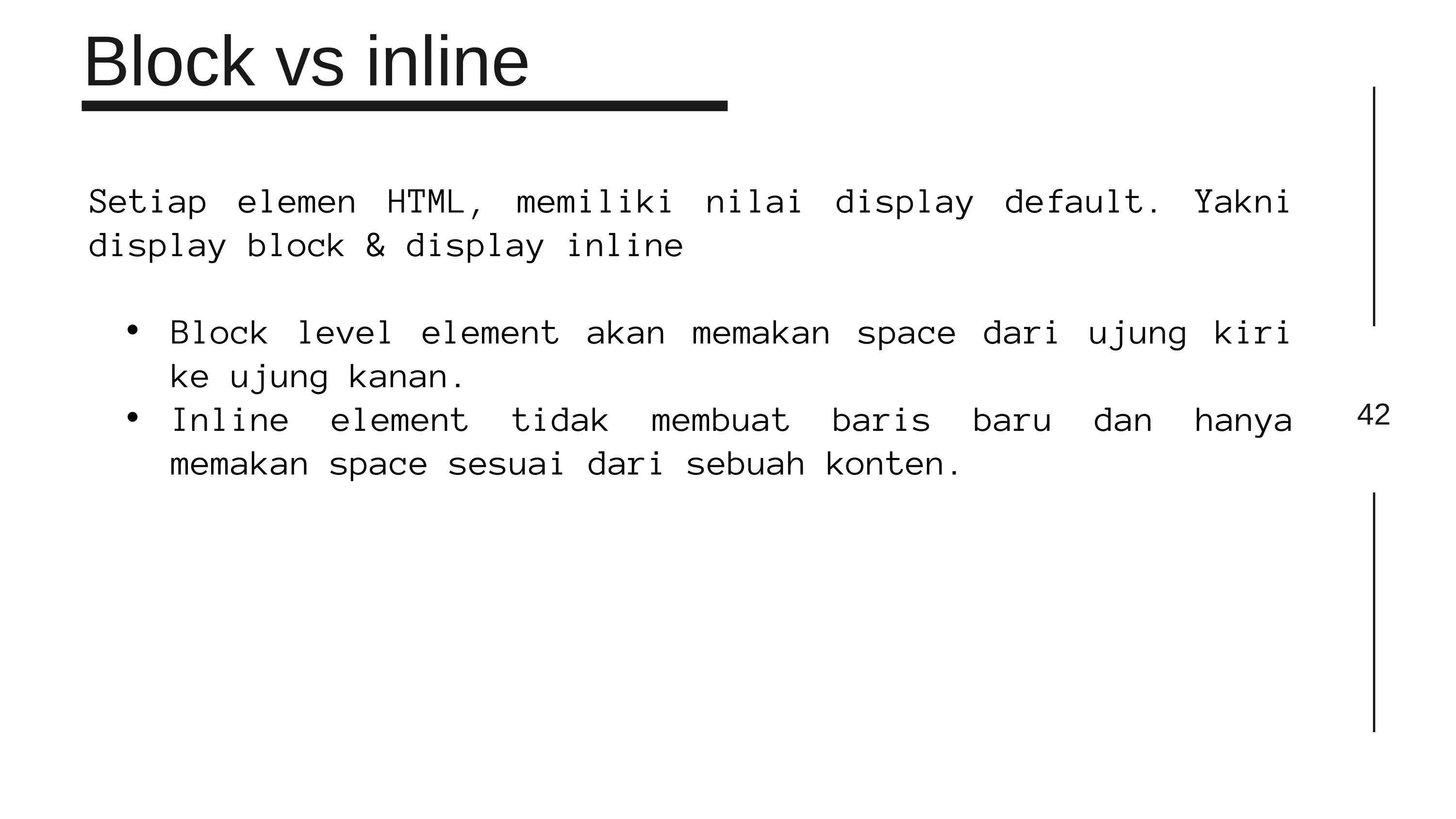

Block vs inline

42

Setiap elemen HTML, memiliki nilai display default. Yakni display block & display inline

Block level element akan memakan space dari ujung kiri ke ujung kanan.
Inline element tidak membuat baris baru dan hanya memakan space sesuai dari sebuah konten.